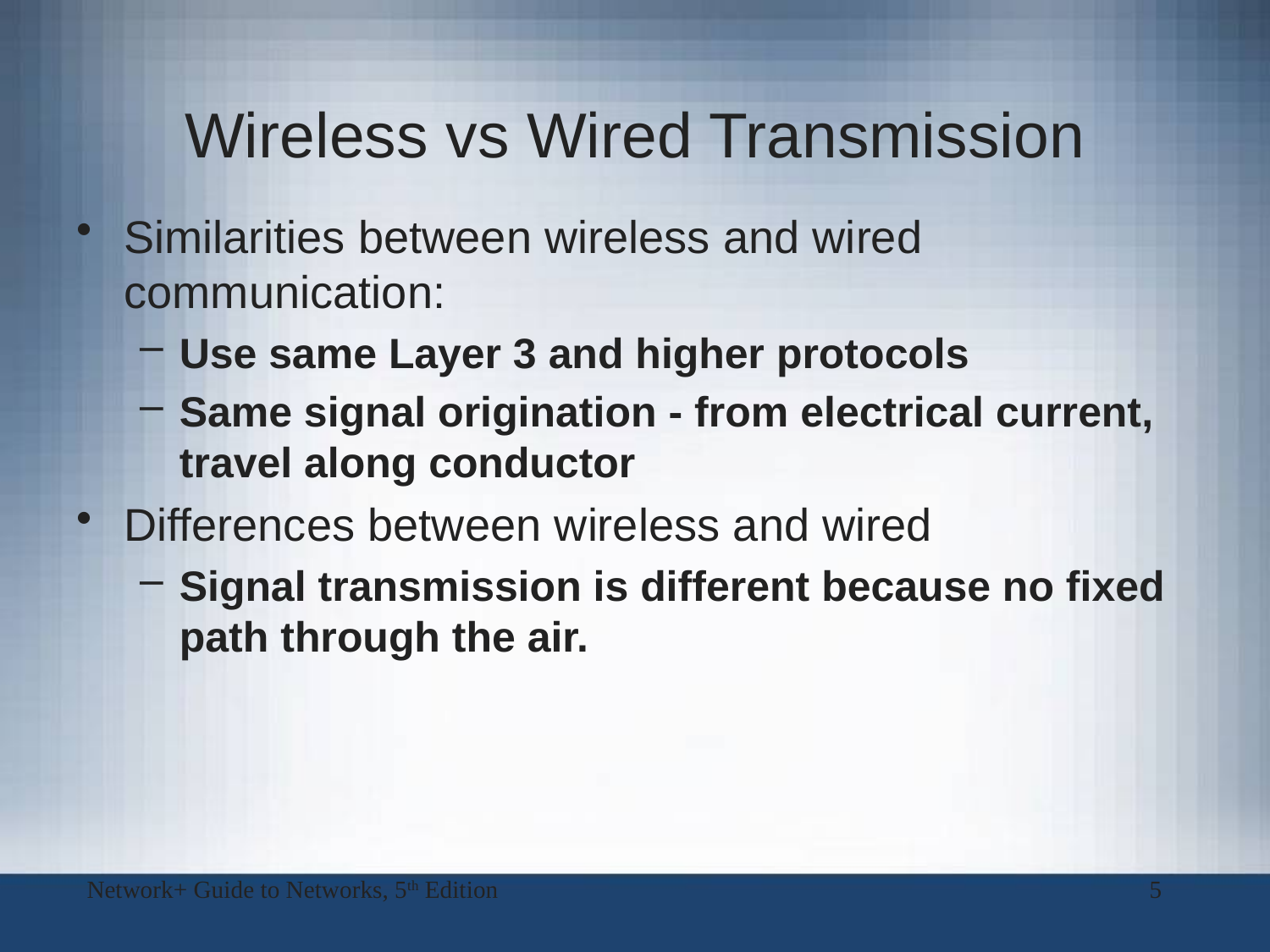

# Wireless vs Wired Transmission
Similarities between wireless and wired communication:
Use same Layer 3 and higher protocols
Same signal origination - from electrical current, travel along conductor
Differences between wireless and wired
Signal transmission is different because no fixed path through the air.
Network+ Guide to Networks, 5th Edition
5